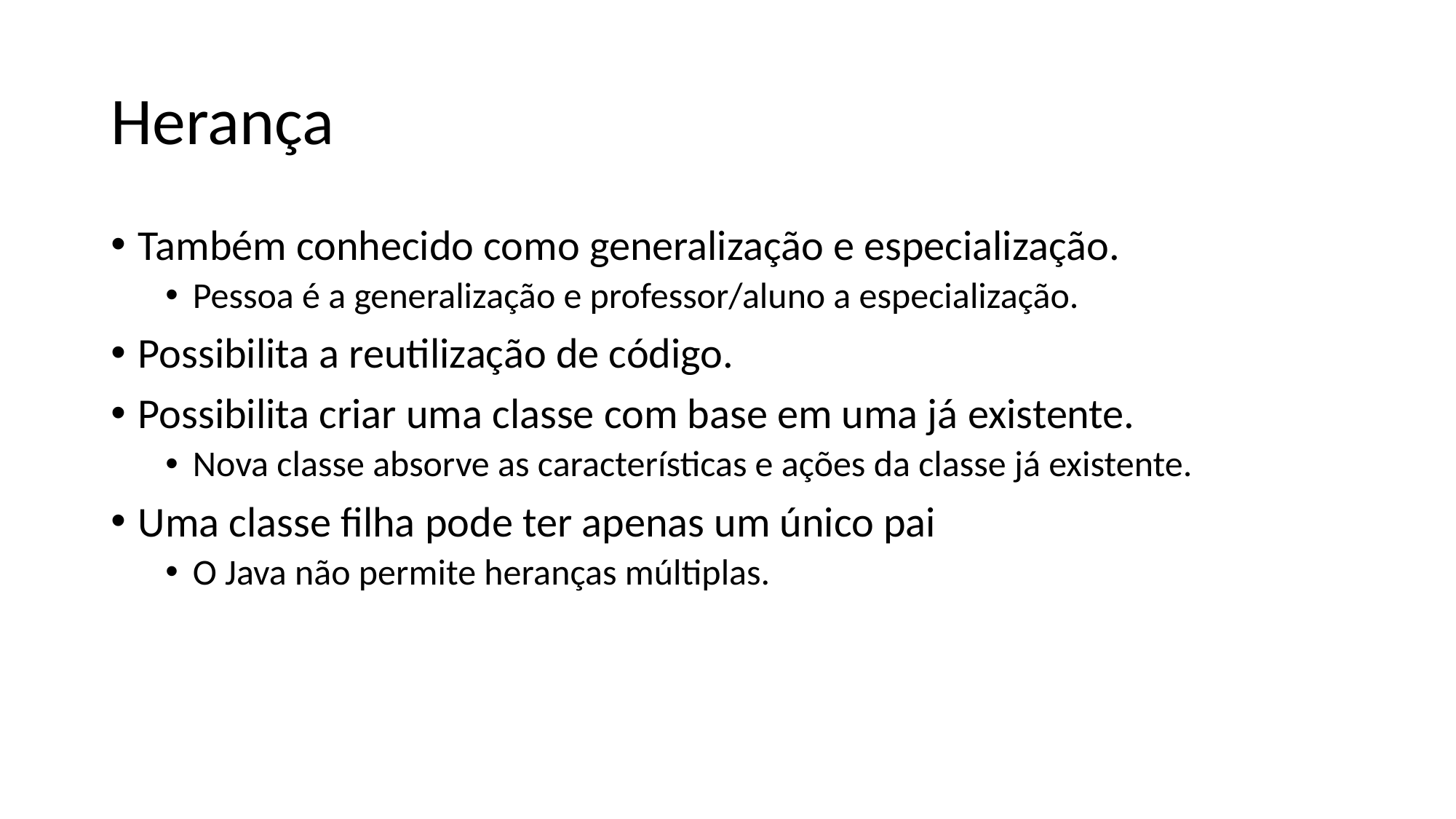

# Herança
Também conhecido como generalização e especialização.
Pessoa é a generalização e professor/aluno a especialização.
Possibilita a reutilização de código.
Possibilita criar uma classe com base em uma já existente.
Nova classe absorve as características e ações da classe já existente.
Uma classe filha pode ter apenas um único pai
O Java não permite heranças múltiplas.